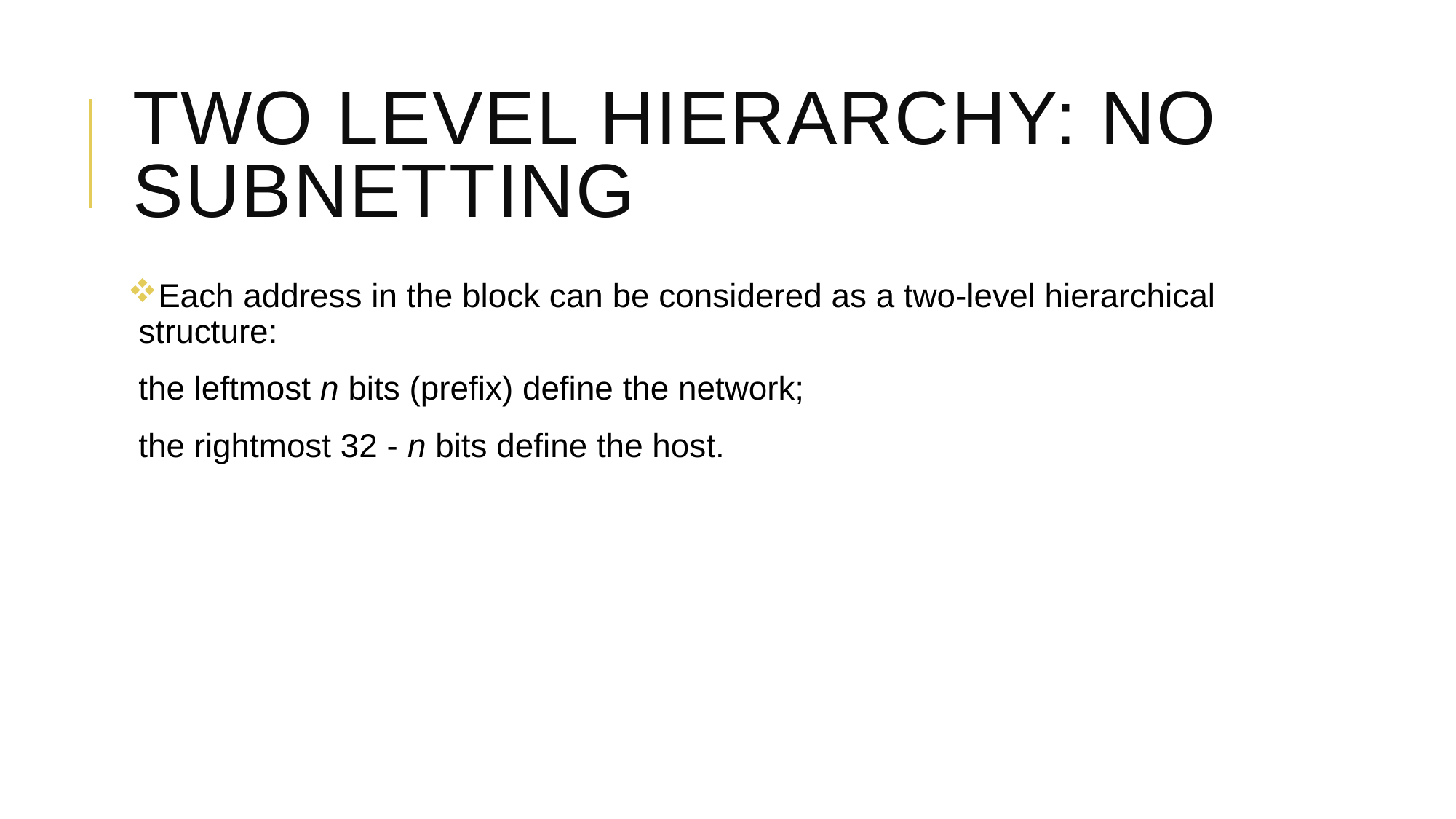

# Two level Hierarchy: No Subnetting
Each address in the block can be considered as a two-level hierarchical structure:
the leftmost n bits (prefix) define the network;
the rightmost 32 - n bits define the host.